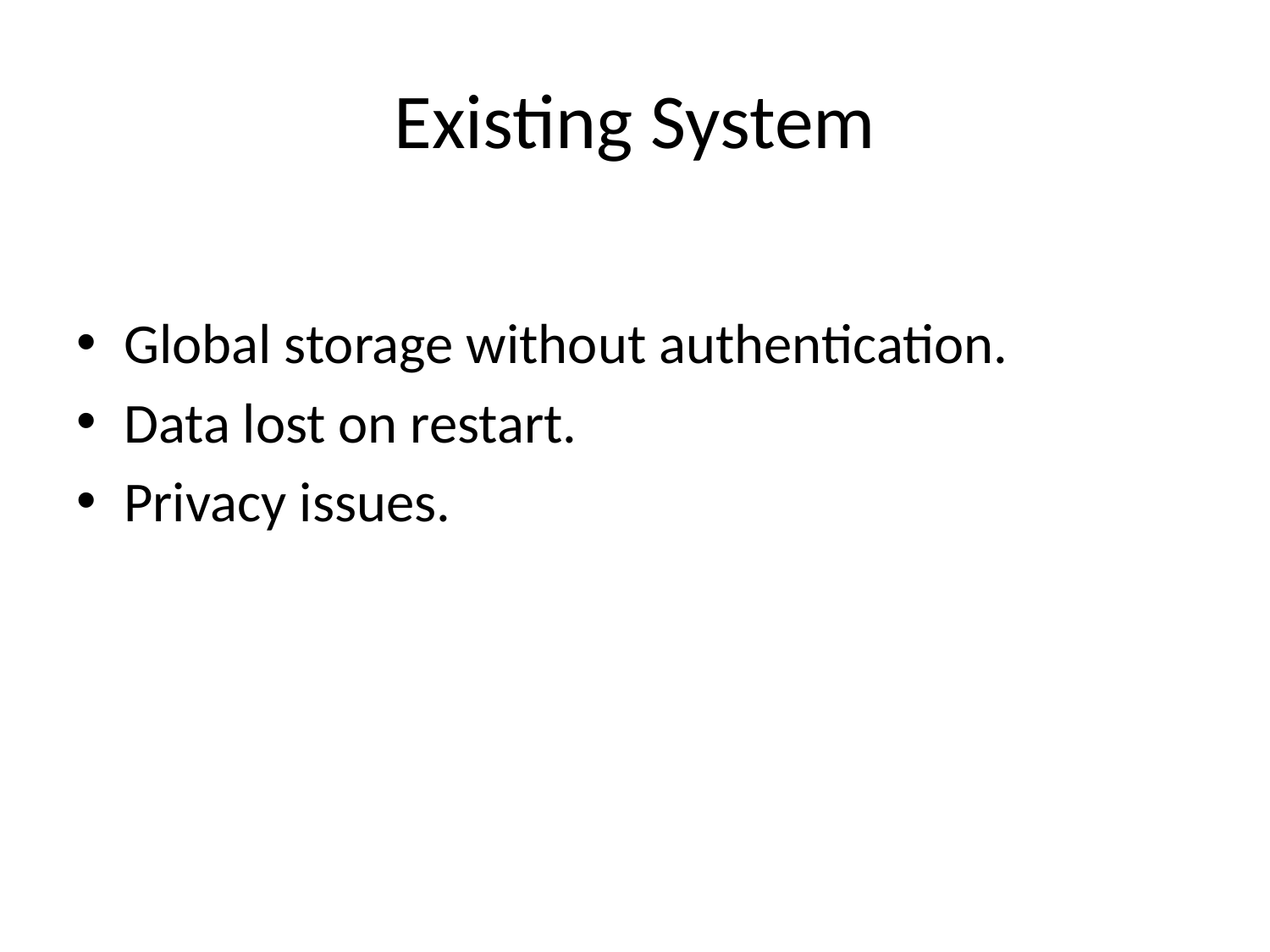

# Existing System

Global storage without authentication.
Data lost on restart.
Privacy issues.